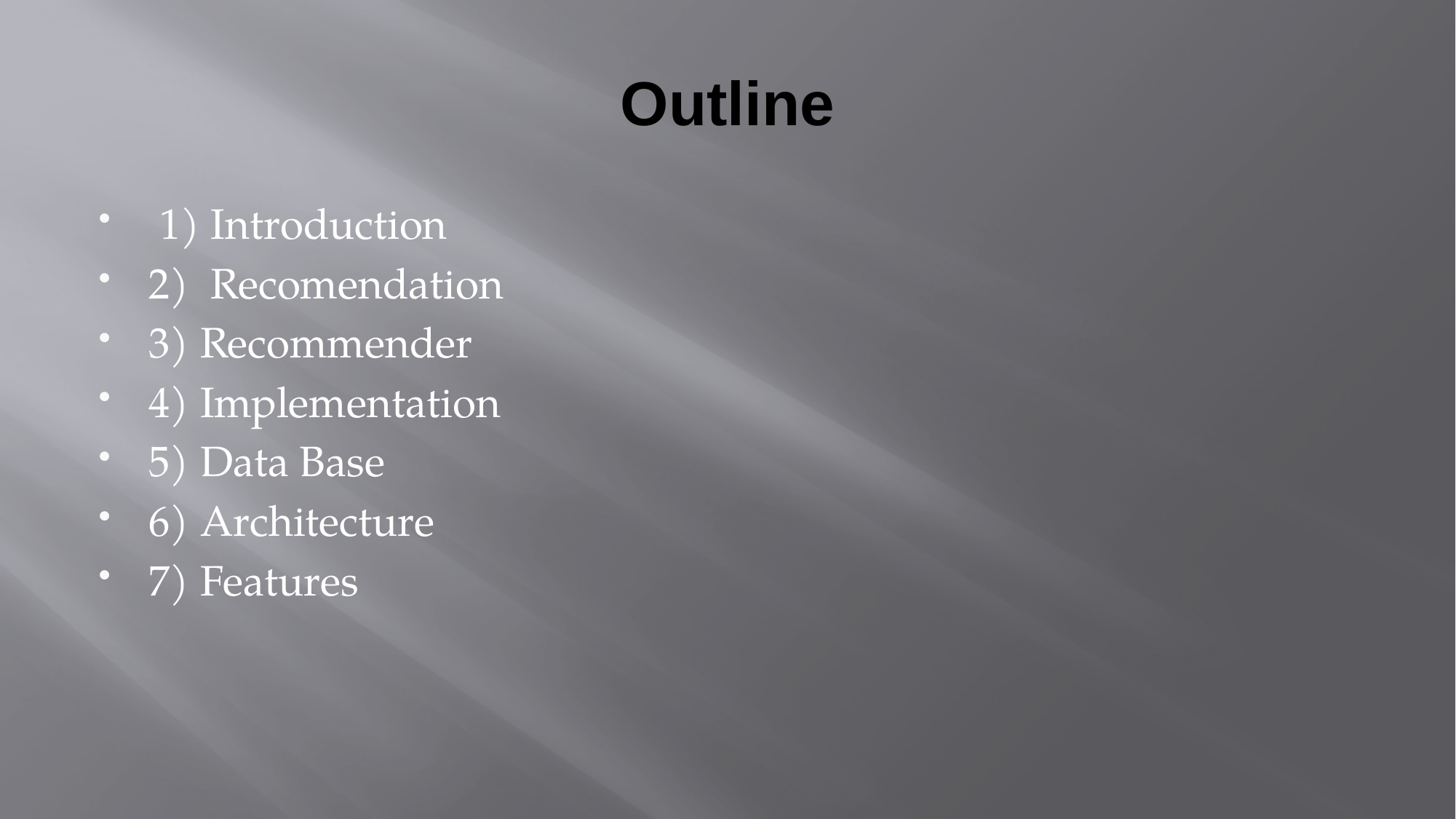

# Outline
 1) Introduction
2)  Recomendation
3) Recommender
4) Implementation
5) Data Base
6) Architecture
7) Features